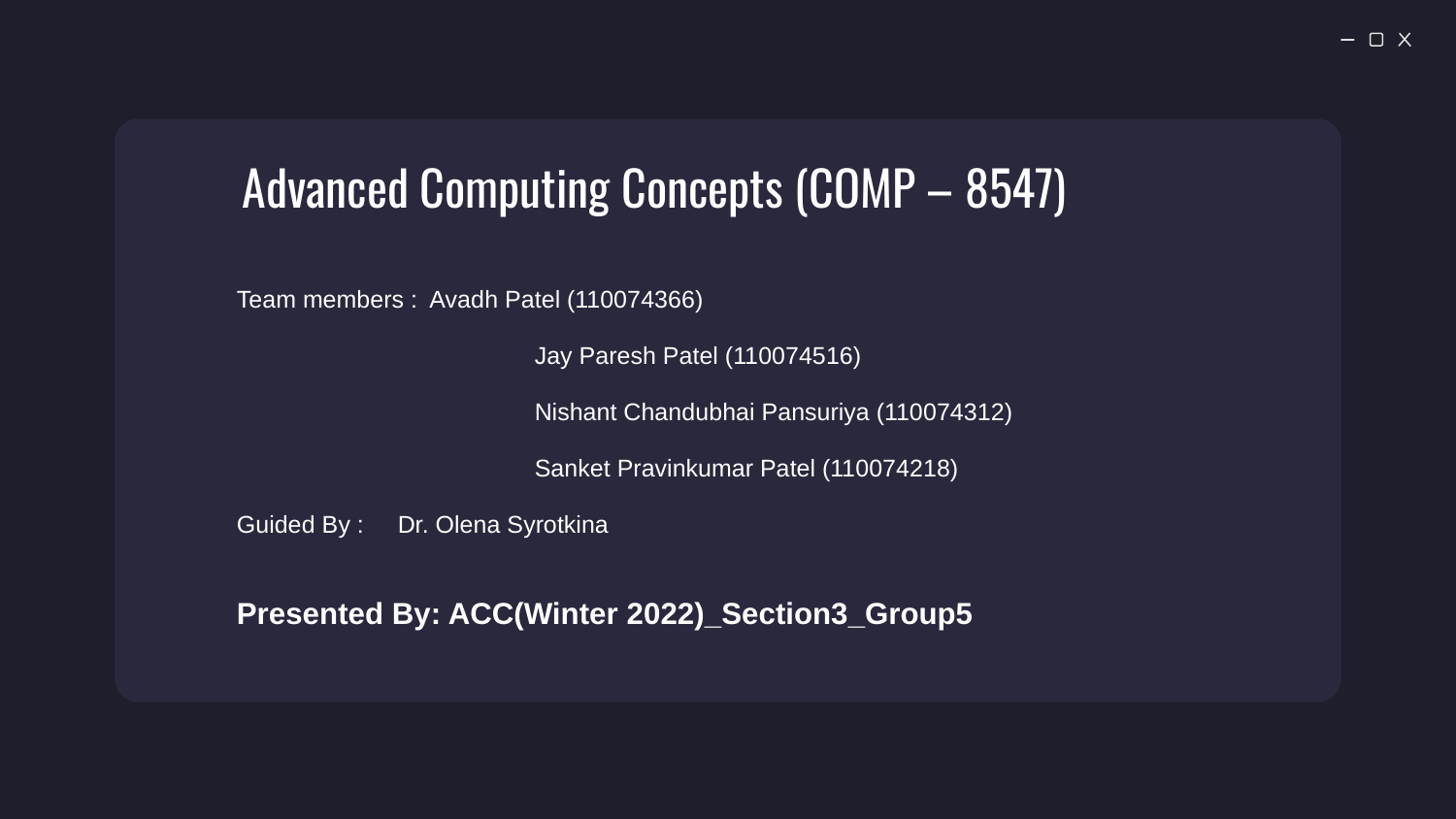

# Advanced Computing Concepts (COMP – 8547)

Team members :  Avadh Patel (110074366)
		 Jay Paresh Patel (110074516)
		 Nishant Chandubhai Pansuriya (110074312)
		 Sanket Pravinkumar Patel (110074218)
Guided By :     Dr. Olena Syrotkina

Presented By: ACC(Winter 2022)_Section3_Group5